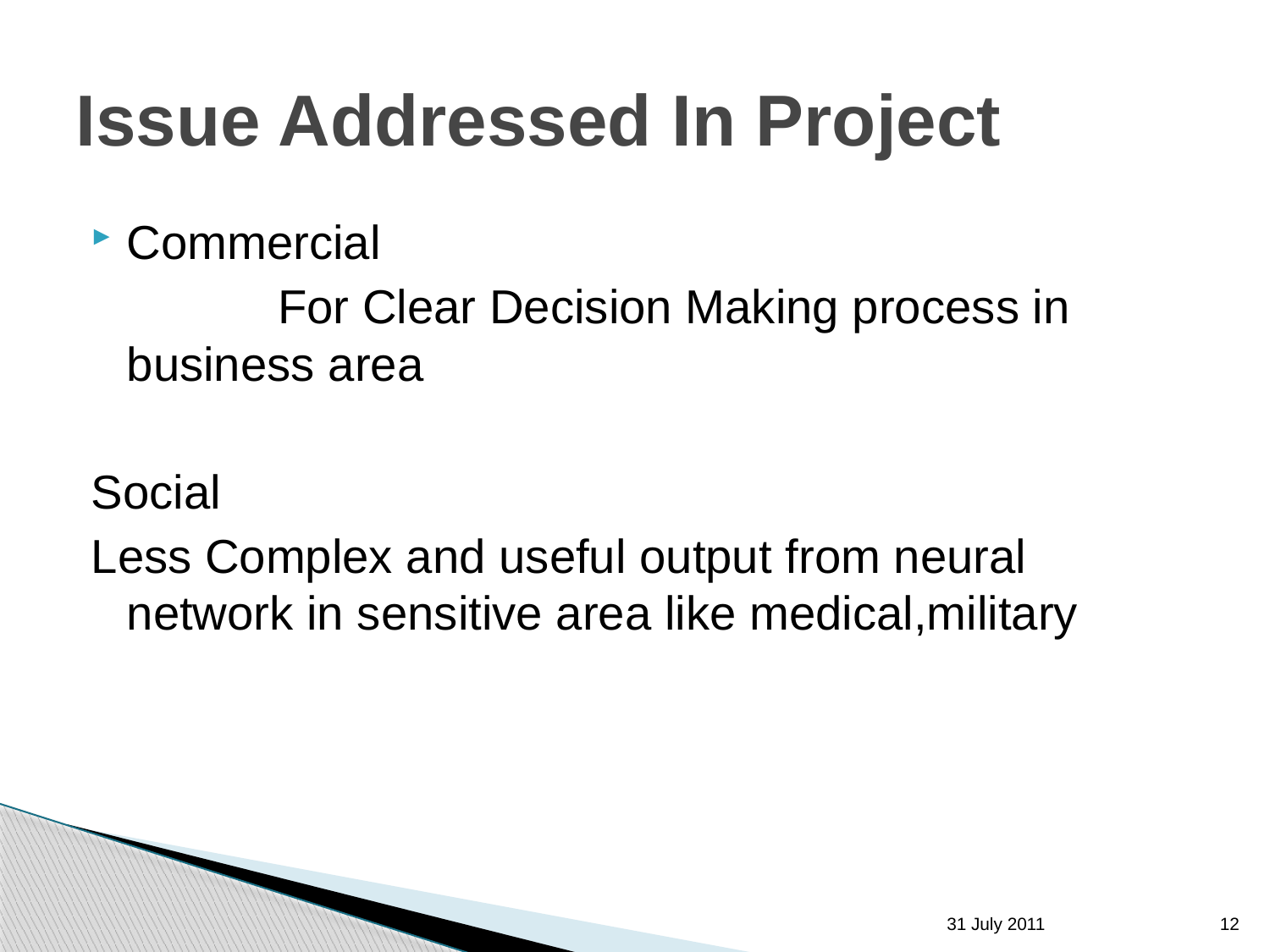

# Issue Addressed In Project
Commercial
              For Clear Decision Making process in business area

Social
Less Complex and useful output from neural network in sensitive area like medical,military

31 July 2011
12